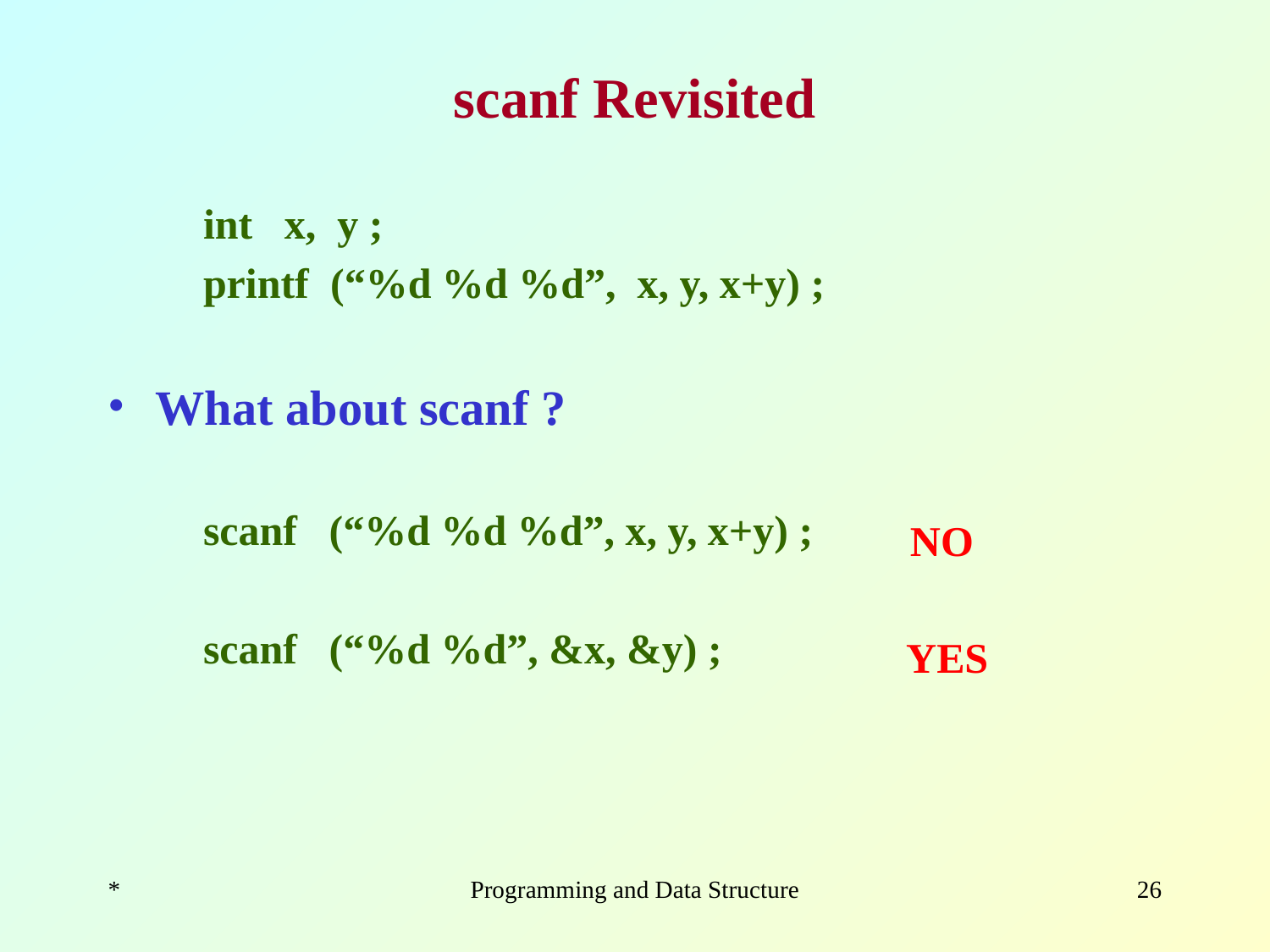

# scanf Revisited
   int   x,  y ;
   printf  (“%d %d %d”,  x, y, x+y) ;

What about scanf ?

   scanf   (“%d %d %d”, x, y, x+y) ;

   scanf   (“%d %d”, &x, &y) ;
NO

YES
*
Programming and Data Structure
26